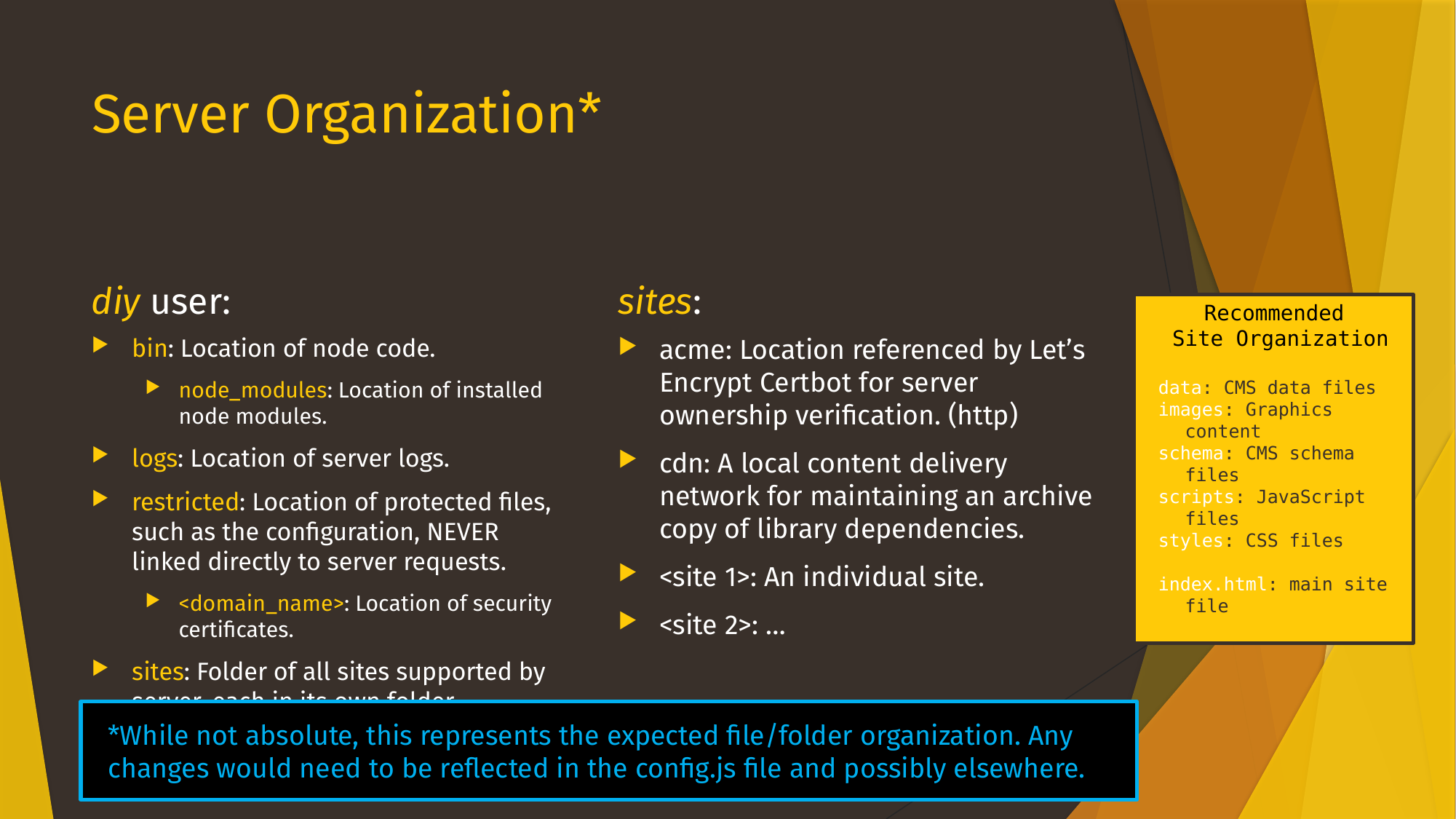

# Server Organization*
diy user:
sites:
Recommended
Site Organization

data: CMS data files
images: Graphics content
schema: CMS schema files
scripts: JavaScript files
styles: CSS files

index.html: main site file

bin: Location of node code.
node_modules: Location of installed node modules.
logs: Location of server logs.
restricted: Location of protected files, such as the configuration, NEVER linked directly to server requests.
<domain_name>: Location of security certificates.
sites: Folder of all sites supported by server, each in its own folder
acme: Location referenced by Let’s Encrypt Certbot for server ownership verification. (http)
cdn: A local content delivery network for maintaining an archive copy of library dependencies.
<site 1>: An individual site.
<site 2>: …
*While not absolute, this represents the expected file/folder organization. Any changes would need to be reflected in the config.js file and possibly elsewhere.